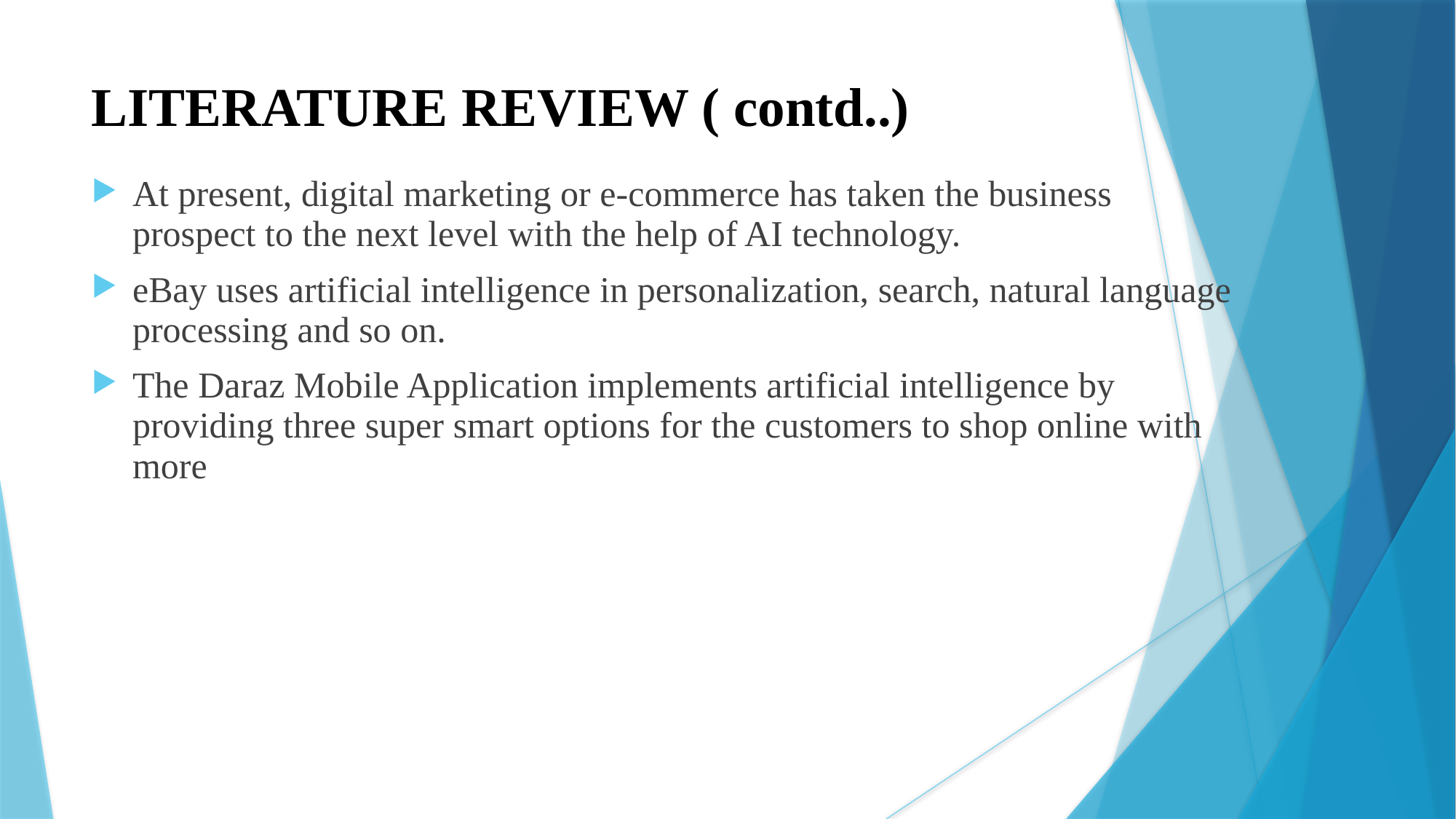

LITERATURE REVIEW ( contd..)
At present, digital marketing or e-commerce has taken the business prospect to the next level with the help of AI technology.
eBay uses artificial intelligence in personalization, search, natural language processing and so on.
The Daraz Mobile Application implements artificial intelligence by providing three super smart options for the customers to shop online with more